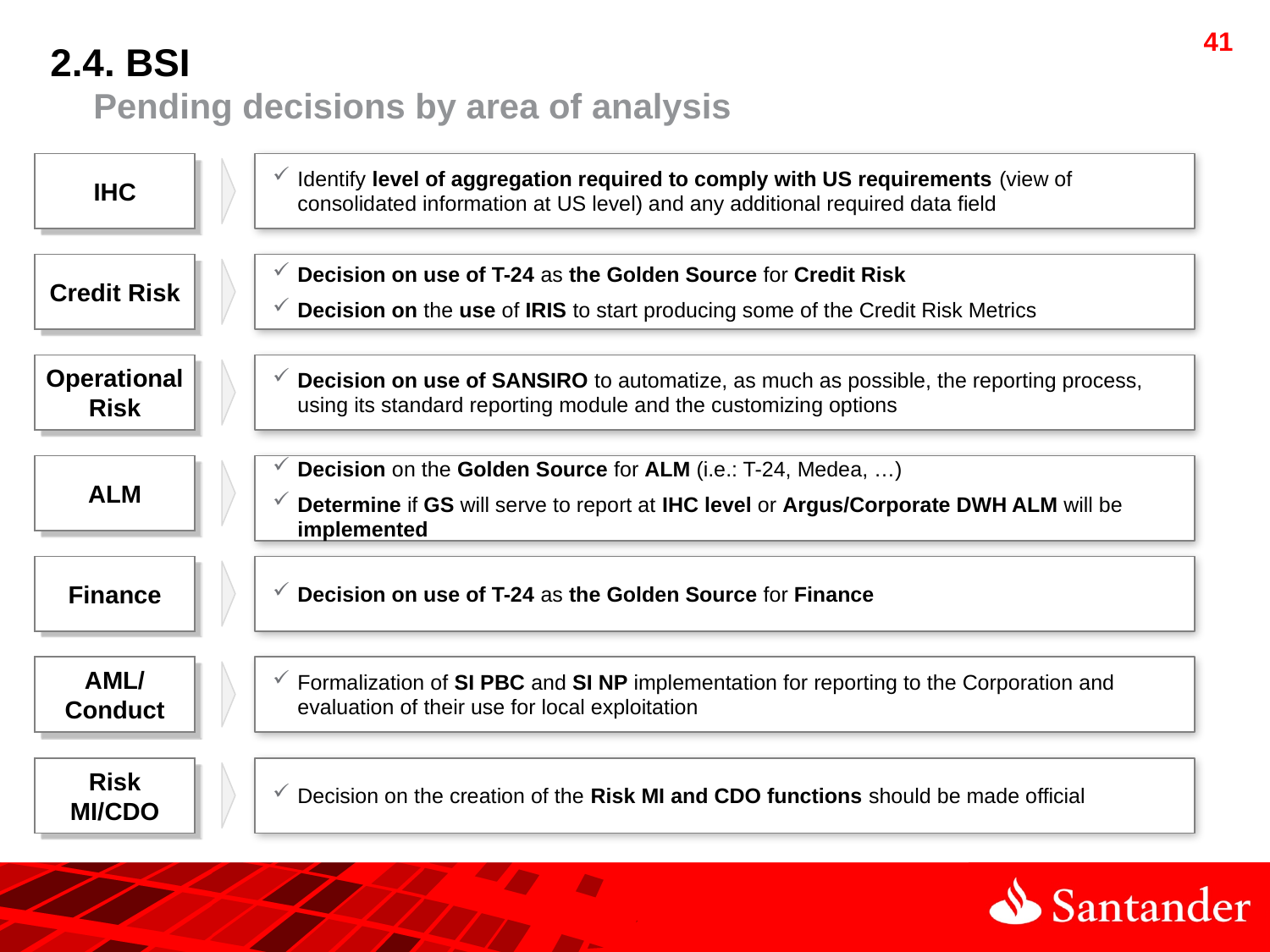

2.4. BSI
    Pending decisions by area of analysis
IHC

Identify level of aggregation required to comply with US requirements (view of consolidated information at US level) and any additional required data field

Credit Risk

Decision on use of T-24 as the Golden Source for Credit Risk
Decision on the use of IRIS to start producing some of the Credit Risk Metrics

Operational Risk

Decision on use of SANSIRO to automatize, as much as possible, the reporting process, using its standard reporting module and the customizing options

ALM

Decision on the Golden Source for ALM (i.e.: T-24, Medea, …)
Determine if GS will serve to report at IHC level or Argus/Corporate DWH ALM will be implemented

Finance

Decision on use of T-24 as the Golden Source for Finance

AML/ Conduct

Formalization of SI PBC and SI NP implementation for reporting to the Corporation and evaluation of their use for local exploitation

Risk MI/CDO

Decision on the creation of the Risk MI and CDO functions should be made official